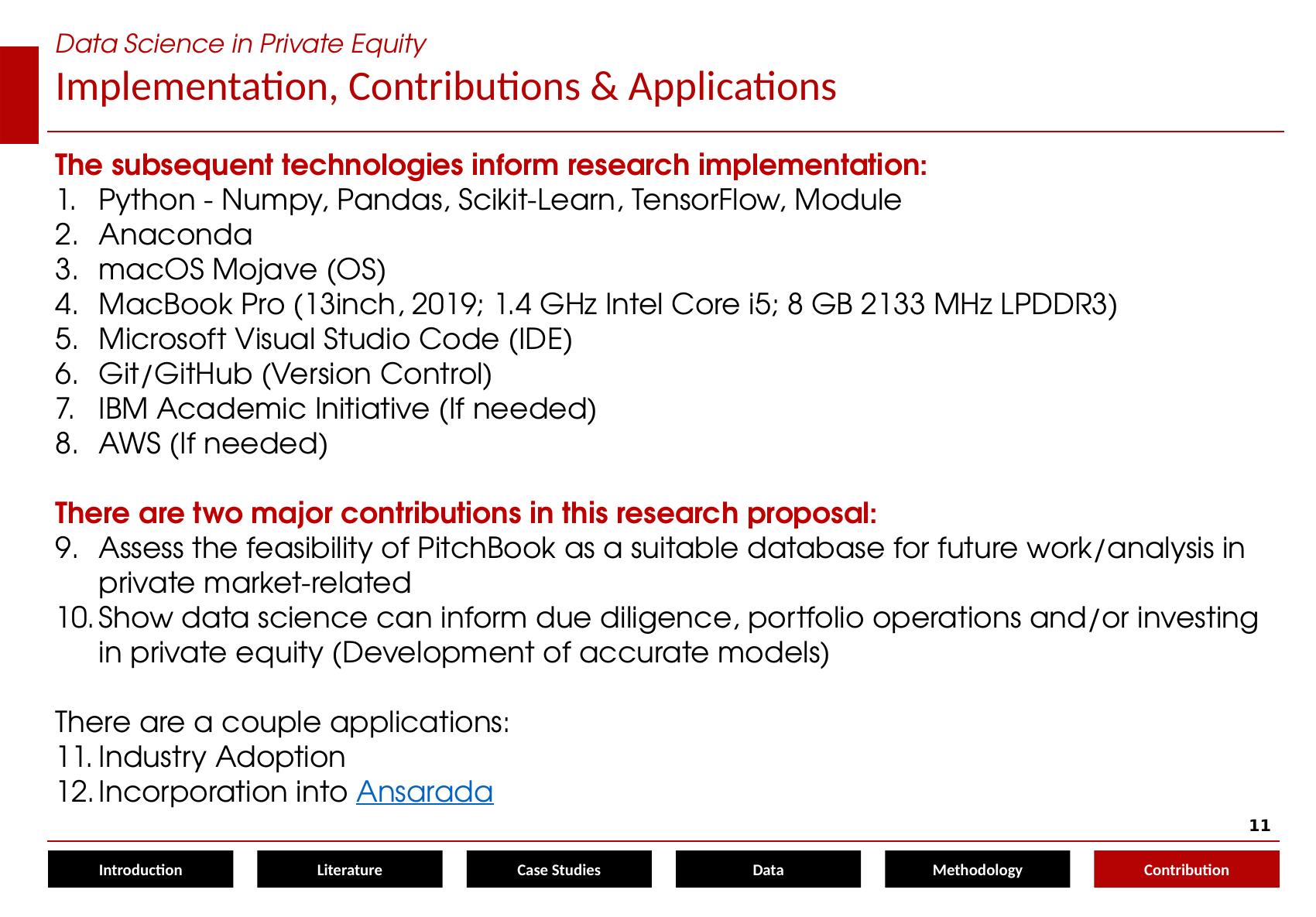

Data Science in Private Equity
# Implementation, Contributions & Applications
The subsequent technologies inform research implementation:
Python - Numpy, Pandas, Scikit-Learn, TensorFlow, Module
Anaconda
macOS Mojave (OS)
MacBook Pro (13inch, 2019; 1.4 GHz Intel Core i5; 8 GB 2133 MHz LPDDR3)
Microsoft Visual Studio Code (IDE)
Git/GitHub (Version Control)
IBM Academic Initiative (If needed)
AWS (If needed)

There are two major contributions in this research proposal:
Assess the feasibility of PitchBook as a suitable database for future work/analysis in private market-related
Show data science can inform due diligence, portfolio operations and/or investing in private equity (Development of accurate models)

There are a couple applications:
Industry Adoption
Incorporation into Ansarada